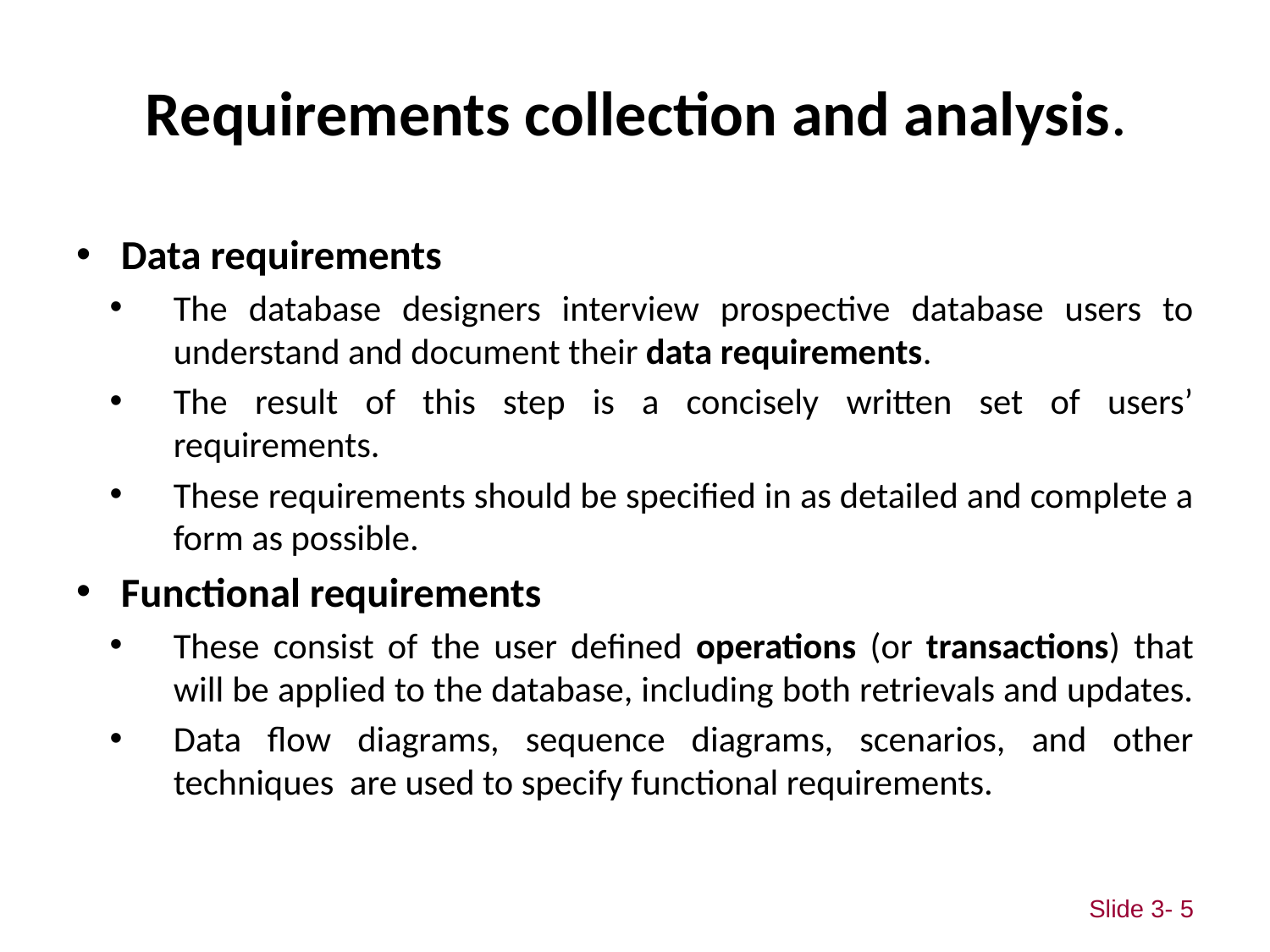

# Requirements collection and analysis.
Data requirements
The database designers interview prospective database users to understand and document their data requirements.
The result of this step is a concisely written set of users’ requirements.
These requirements should be specified in as detailed and complete a form as possible.
Functional requirements
These consist of the user defined operations (or transactions) that will be applied to the database, including both retrievals and updates.
Data flow diagrams, sequence diagrams, scenarios, and other techniques  are used to specify functional requirements.
Slide 3- 5